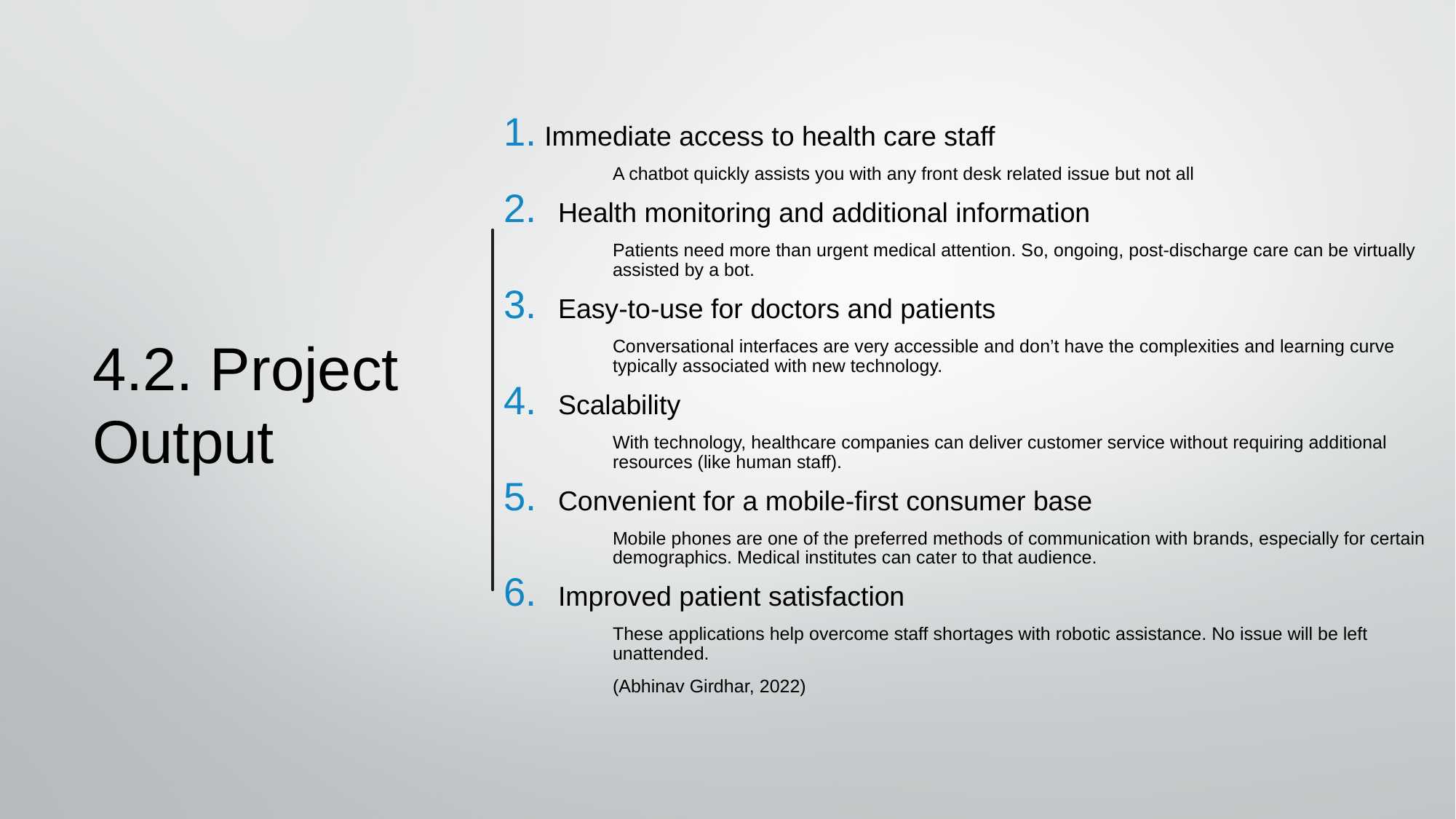

Immediate access to health care staff
A chatbot quickly assists you with any front desk related issue but not all
Health monitoring and additional information
Patients need more than urgent medical attention. So, ongoing, post-discharge care can be virtually assisted by a bot.
Easy-to-use for doctors and patients
Conversational interfaces are very accessible and don’t have the complexities and learning curve typically associated with new technology.
Scalability
With technology, healthcare companies can deliver customer service without requiring additional resources (like human staff).
Convenient for a mobile-first consumer base
Mobile phones are one of the preferred methods of communication with brands, especially for certain demographics. Medical institutes can cater to that audience.
Improved patient satisfaction
These applications help overcome staff shortages with robotic assistance. No issue will be left unattended.
(Abhinav Girdhar, 2022)
# 4.2. Project Output